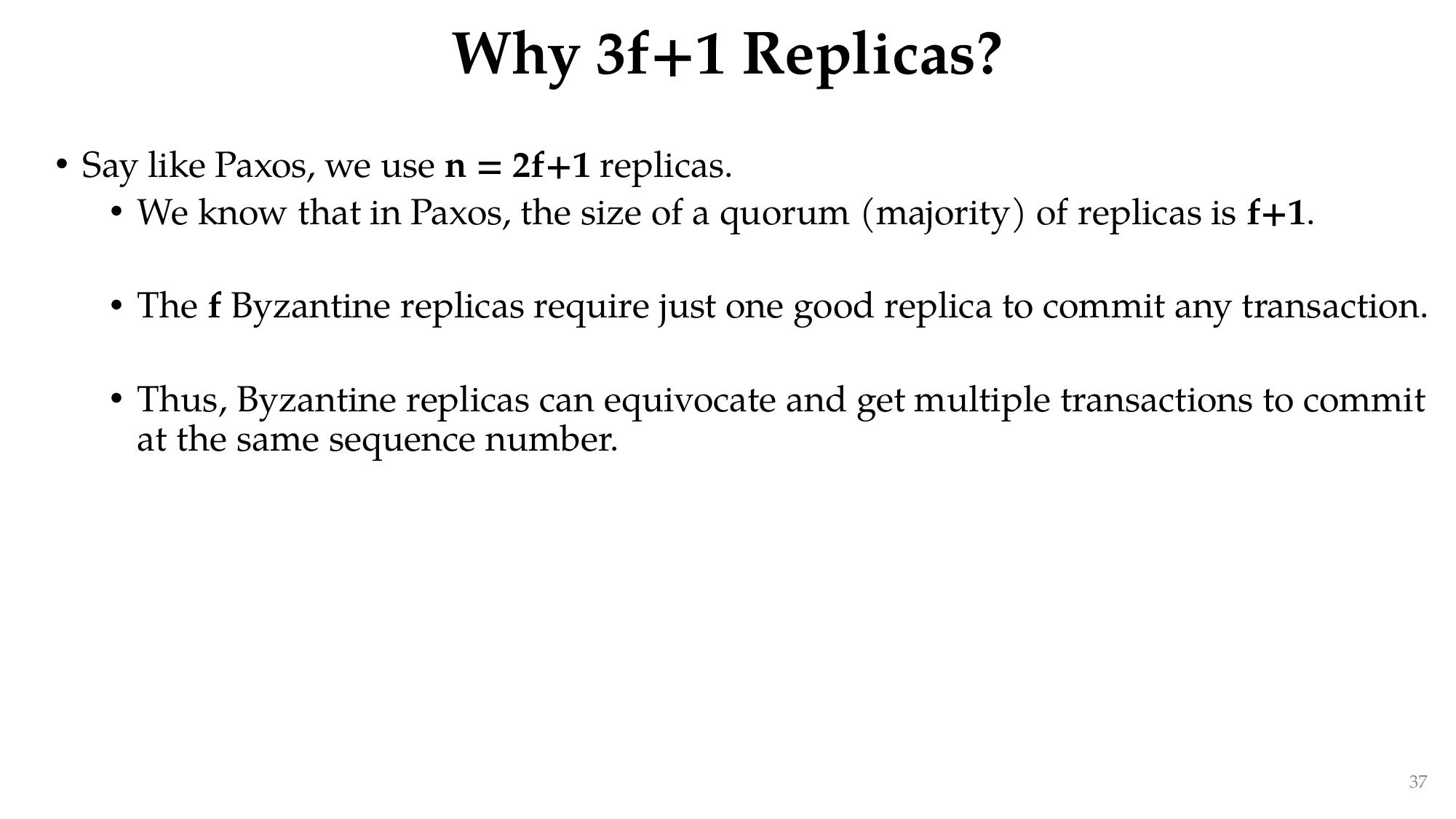

# Why 3f+1 Replicas?
Say like Paxos, we use n = 2f+1 replicas.
We know that in Paxos, the size of a quorum (majority) of replicas is f+1.

The f Byzantine replicas require just one good replica to commit any transaction.

Thus, Byzantine replicas can equivocate and get multiple transactions to commit at the same sequence number.

37